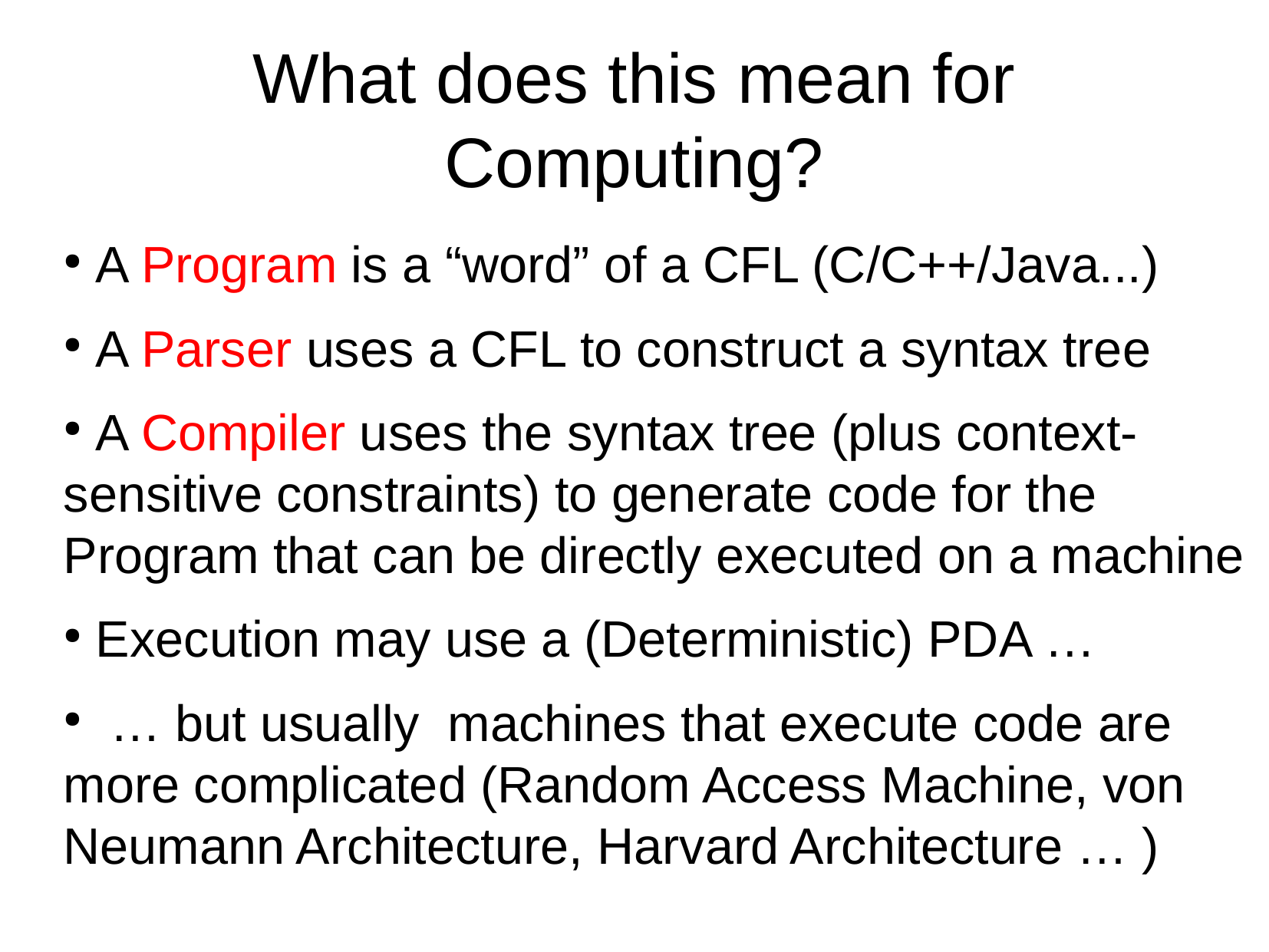

What does this mean for Computing?
 A Program is a “word” of a CFL (C/C++/Java...)
 A Parser uses a CFL to construct a syntax tree
 A Compiler uses the syntax tree (plus context-sensitive constraints) to generate code for the Program that can be directly executed on a machine
 Execution may use a (Deterministic) PDA …
  … but usually  machines that execute code are more complicated (Random Access Machine, von Neumann Architecture, Harvard Architecture … )